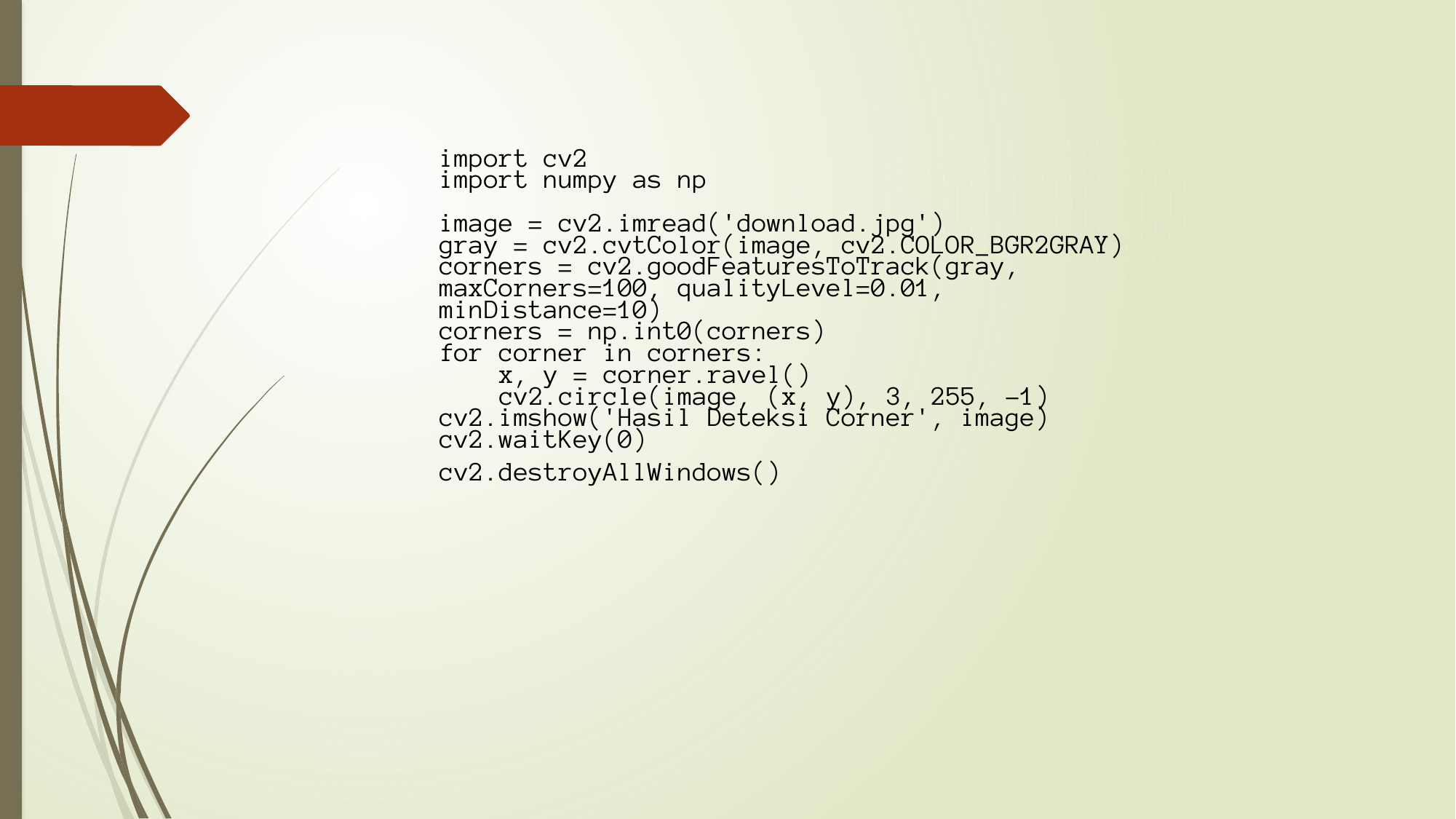

import cv2
import numpy as np

image = cv2.imread('download.jpg')
gray = cv2.cvtColor(image, cv2.COLOR_BGR2GRAY)
corners = cv2.goodFeaturesToTrack(gray, maxCorners=100, qualityLevel=0.01, minDistance=10)
corners = np.int0(corners)
for corner in corners:
    x, y = corner.ravel()
    cv2.circle(image, (x, y), 3, 255, -1)
cv2.imshow('Hasil Deteksi Corner', image)
cv2.waitKey(0)
cv2.destroyAllWindows()